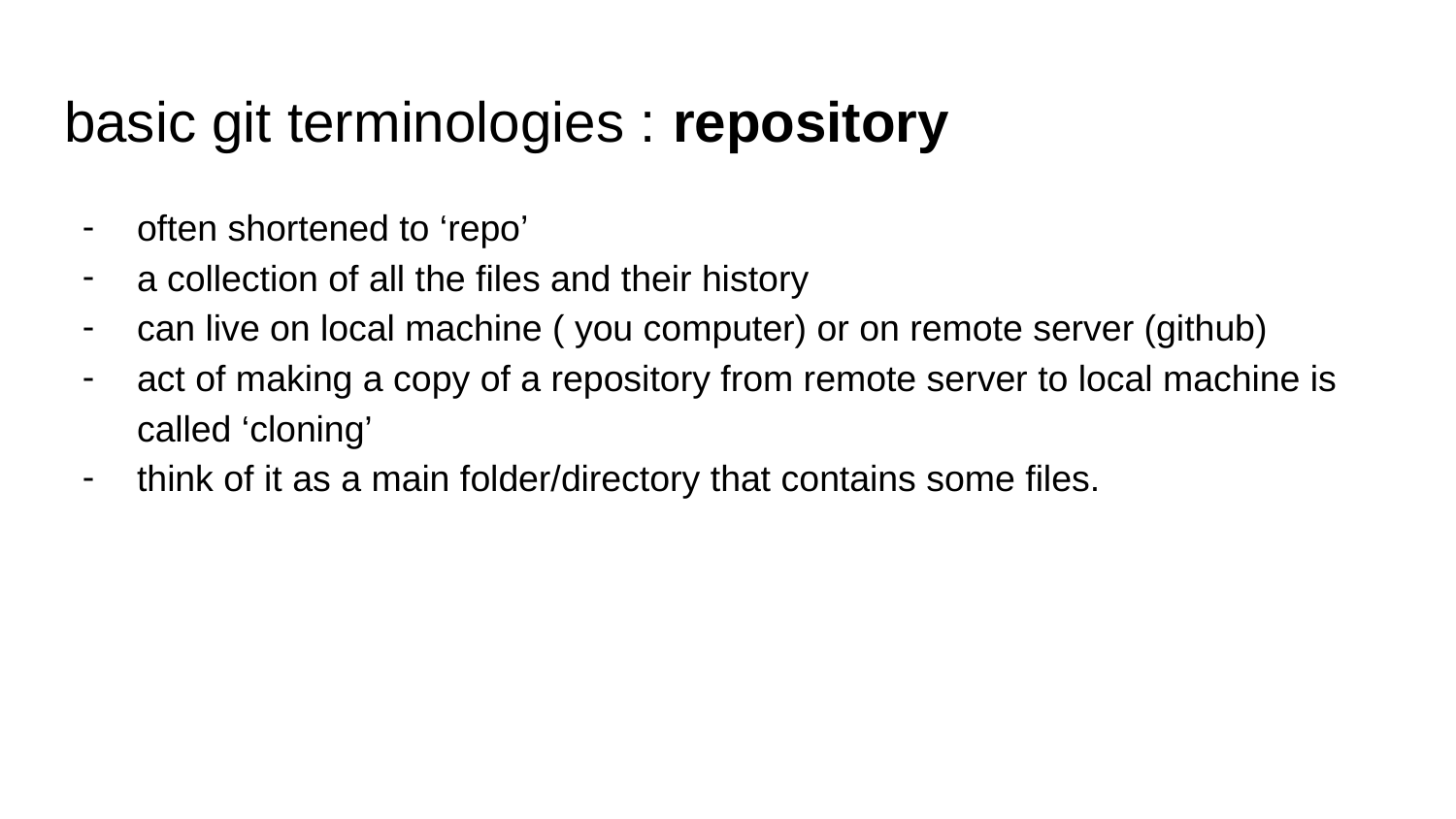

# basic git terminologies : repository
often shortened to ‘repo’
a collection of all the files and their history
can live on local machine ( you computer) or on remote server (github)
act of making a copy of a repository from remote server to local machine is called ‘cloning’
think of it as a main folder/directory that contains some files.